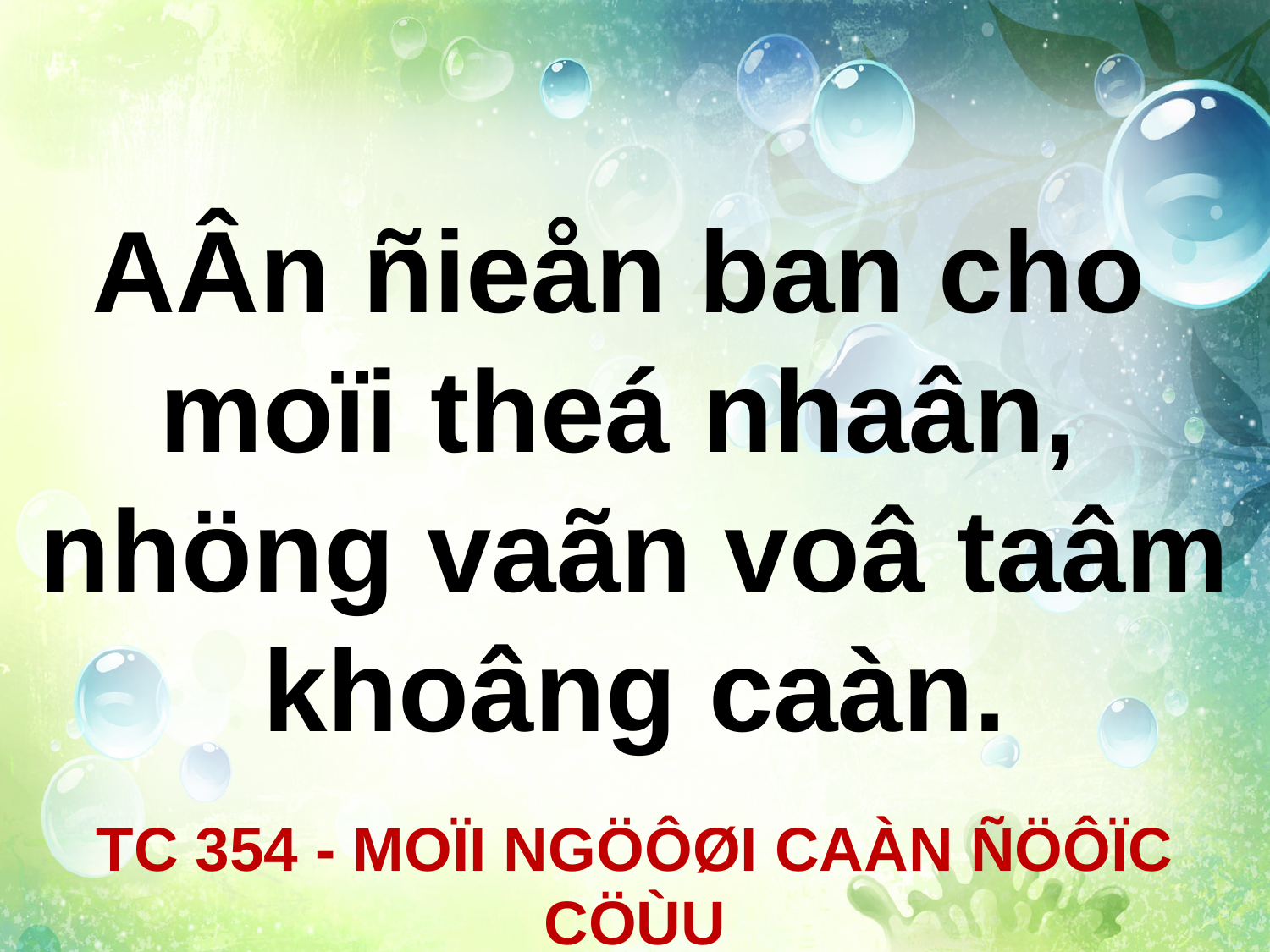

AÂn ñieån ban cho
moïi theá nhaân,
nhöng vaãn voâ taâm khoâng caàn.
TC 354 - MOÏI NGÖÔØI CAÀN ÑÖÔÏC CÖÙU